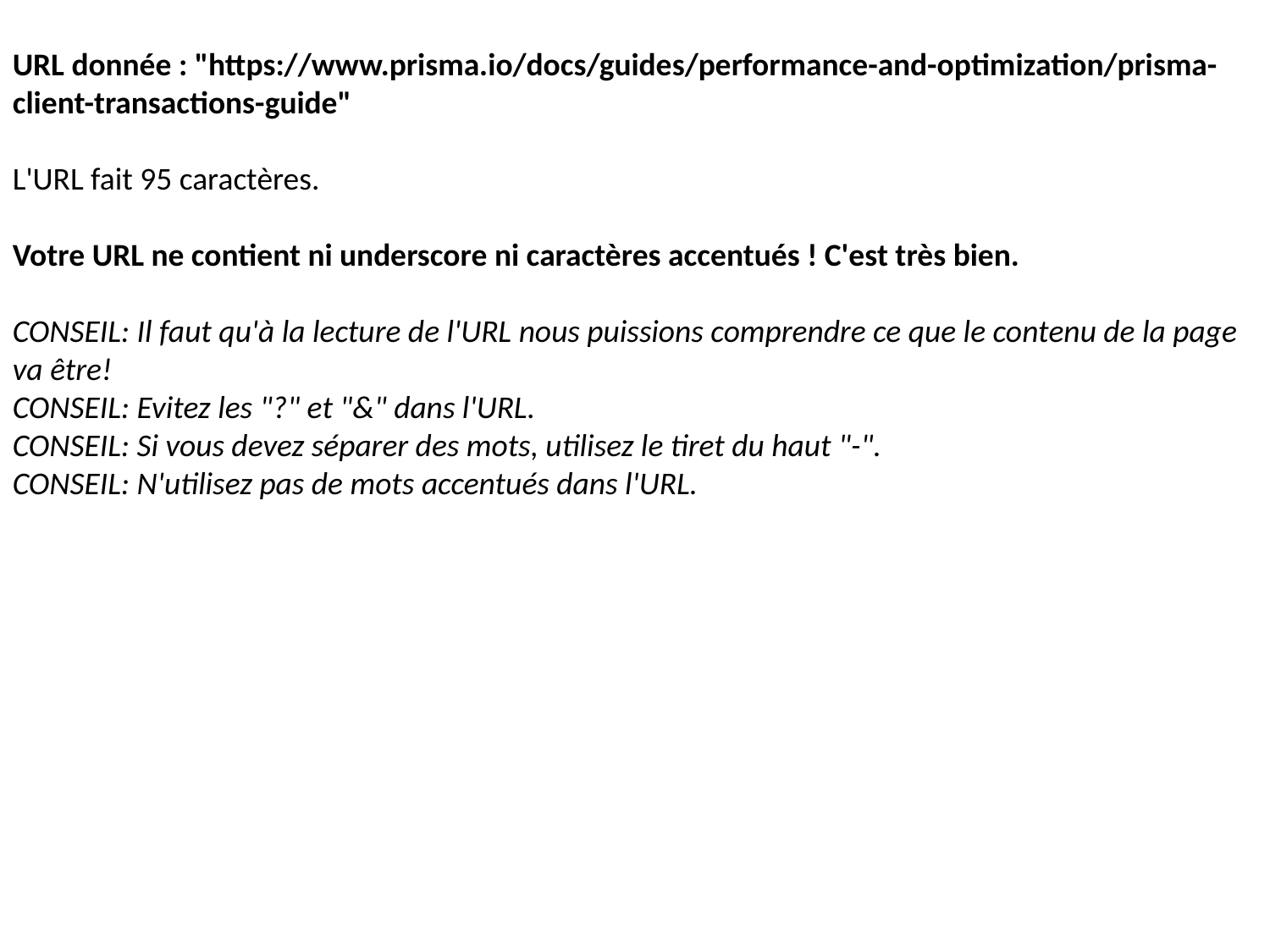

URL donnée : "https://www.prisma.io/docs/guides/performance-and-optimization/prisma-client-transactions-guide"
L'URL fait 95 caractères.
Votre URL ne contient ni underscore ni caractères accentués ! C'est très bien.
CONSEIL: Il faut qu'à la lecture de l'URL nous puissions comprendre ce que le contenu de la page va être!
CONSEIL: Evitez les "?" et "&" dans l'URL.
CONSEIL: Si vous devez séparer des mots, utilisez le tiret du haut "-".
CONSEIL: N'utilisez pas de mots accentués dans l'URL.